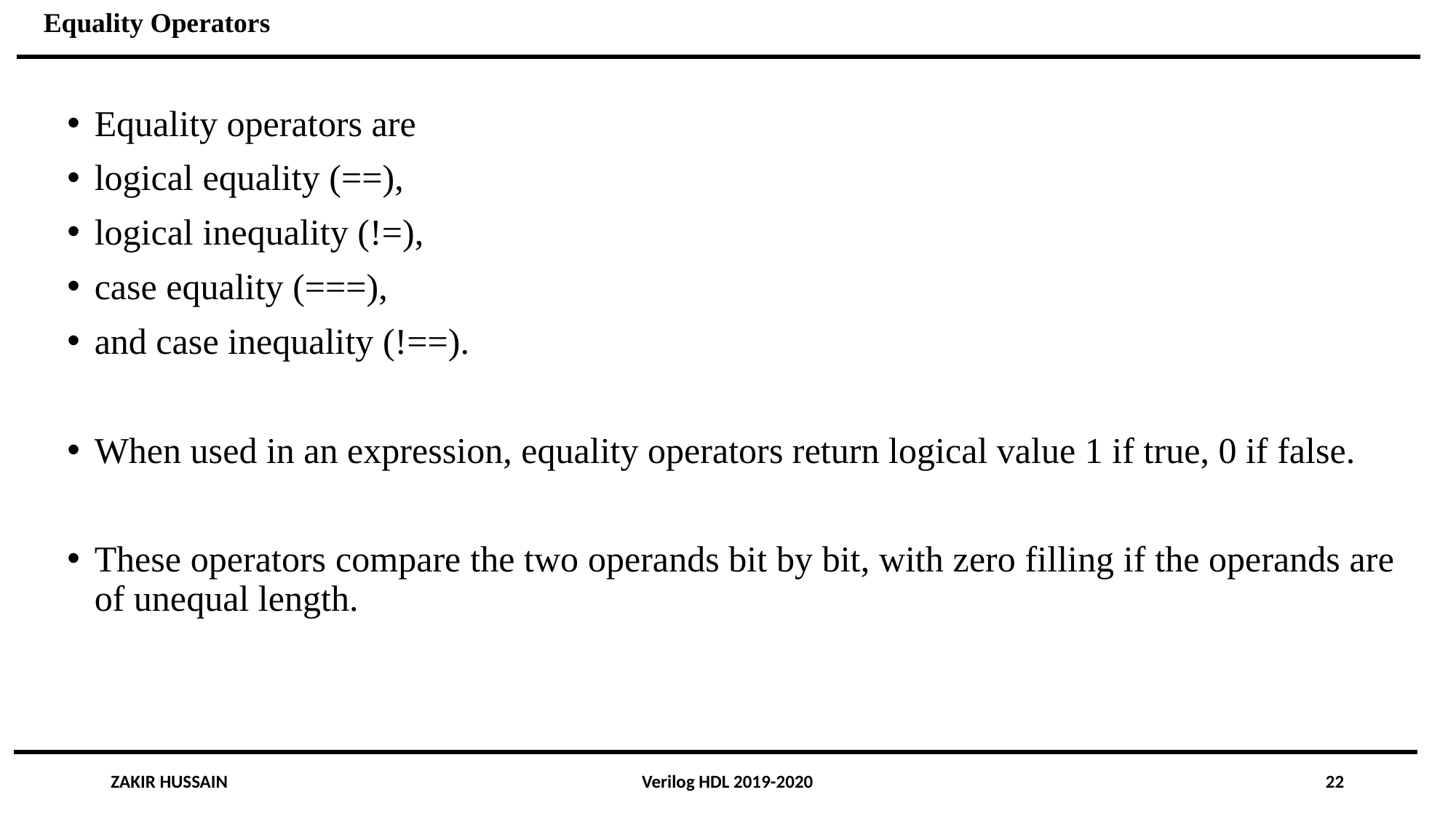

Equality Operators
Equality operators are
logical equality (==),
logical inequality (!=),
case equality (===),
and case inequality (!==).

When used in an expression, equality operators return logical value 1 if true, 0 if false.

These operators compare the two operands bit by bit, with zero filling if the operands are of unequal length.
ZAKIR HUSSAIN
Verilog HDL 2019-2020
22